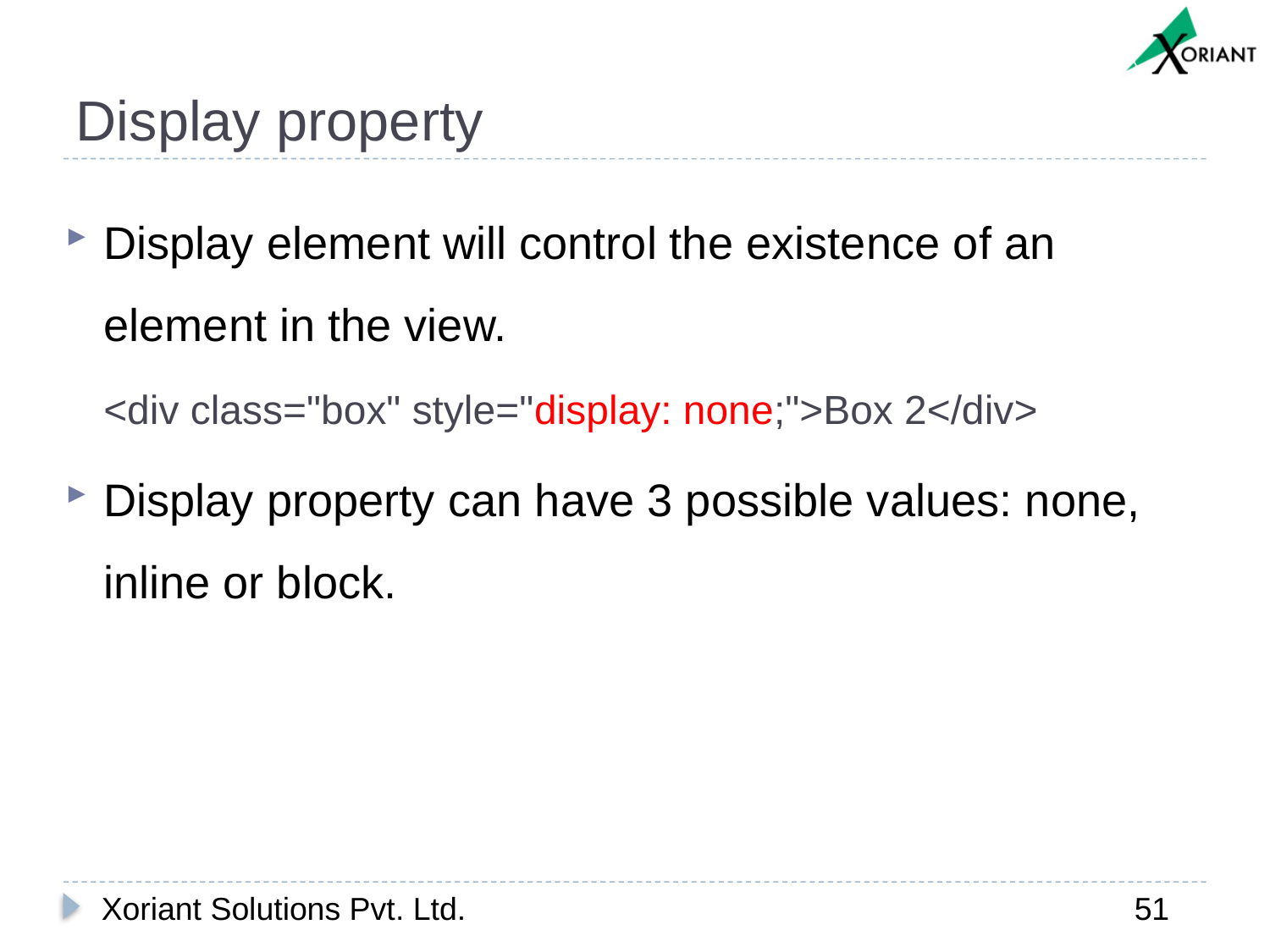

# Display property
Display element will control the existence of an element in the view.
<div class="box" style="display: none;">Box 2</div>
Display property can have 3 possible values: none, inline or block.
Xoriant Solutions Pvt. Ltd.
51